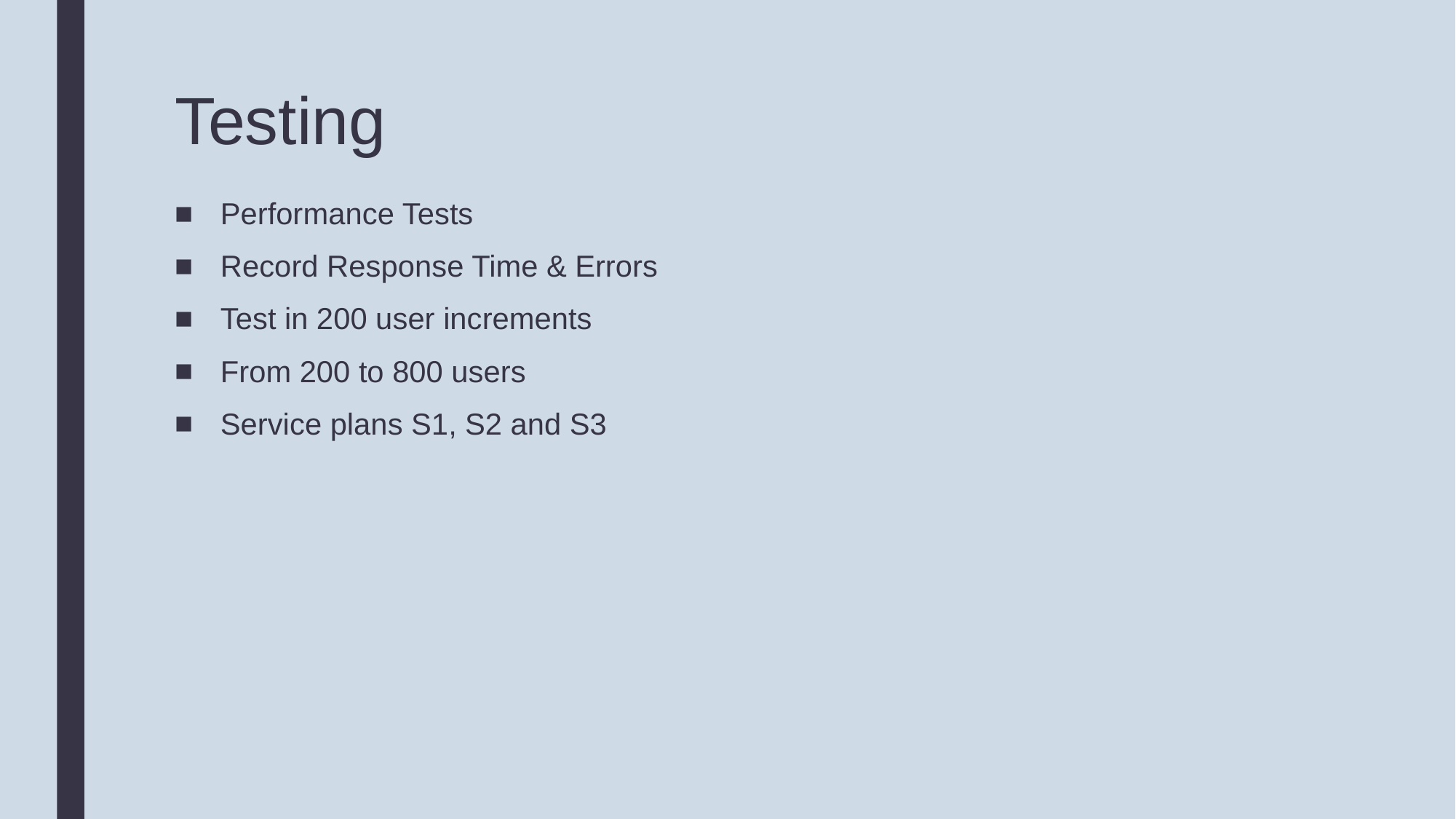

# Testing
Performance Tests
Record Response Time & Errors
Test in 200 user increments
From 200 to 800 users
Service plans S1, S2 and S3